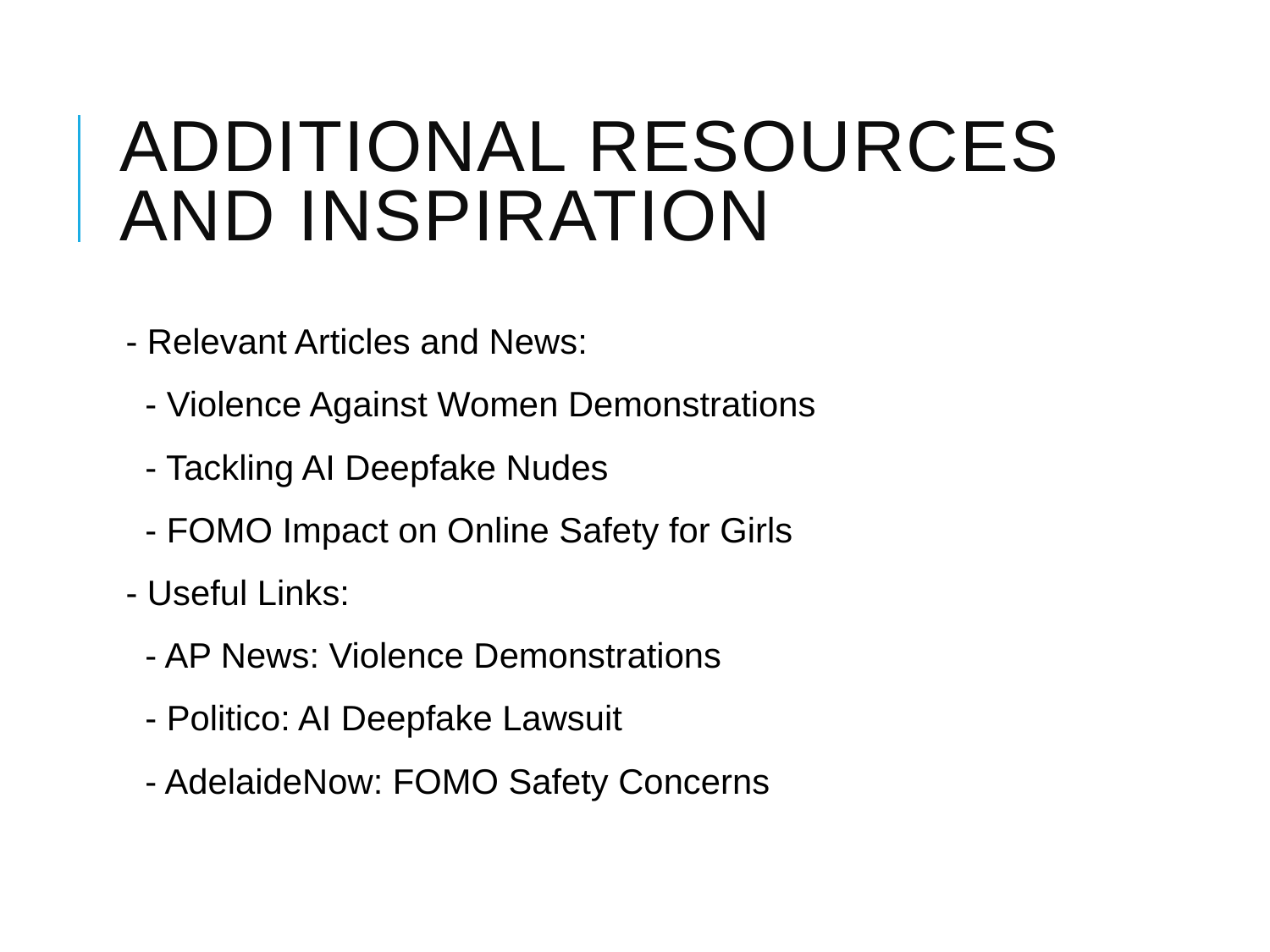

# Additional Resources and Inspiration
- Relevant Articles and News:
  - Violence Against Women Demonstrations
  - Tackling AI Deepfake Nudes
  - FOMO Impact on Online Safety for Girls
- Useful Links:
  - AP News: Violence Demonstrations
  - Politico: AI Deepfake Lawsuit
  - AdelaideNow: FOMO Safety Concerns